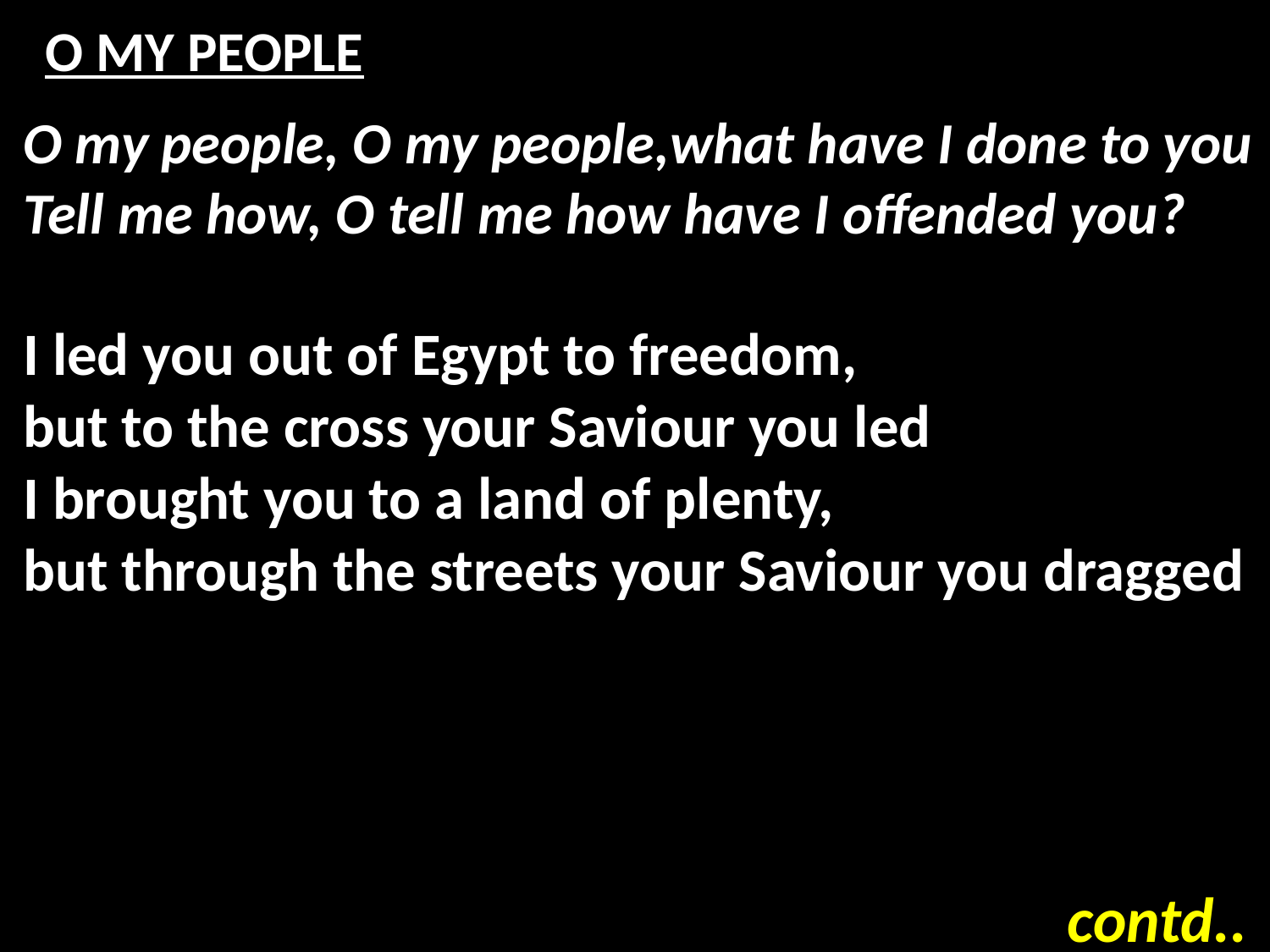

# O MY PEOPLE
O my people, O my people,what have I done to you
Tell me how, O tell me how have I offended you?

I led you out of Egypt to freedom,
but to the cross your Saviour you led
I brought you to a land of plenty,
but through the streets your Saviour you dragged
contd..